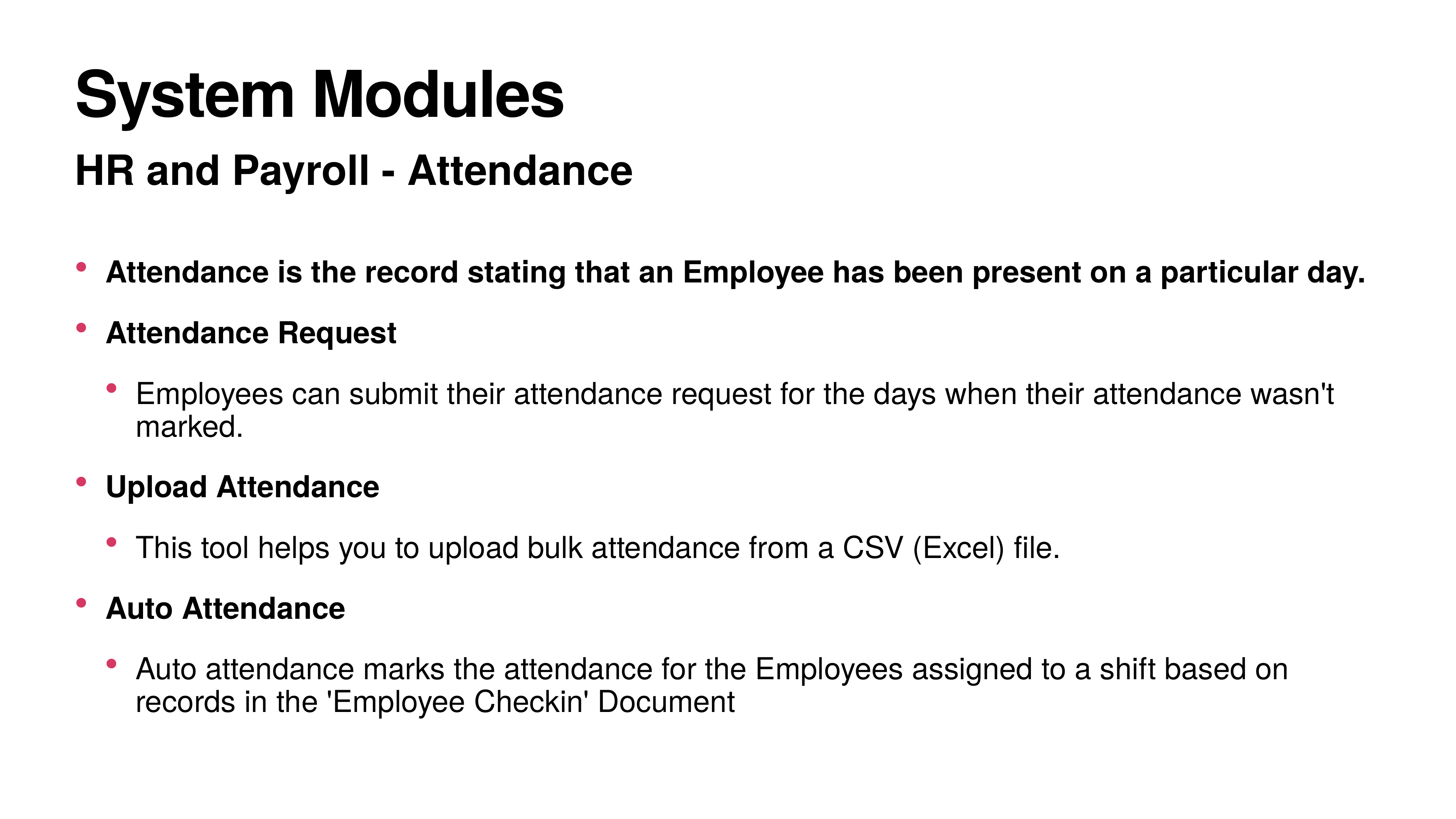

# System Modules
HR and Payroll - Attendance
Attendance is the record stating that an Employee has been present on a particular day.
Attendance Request
Employees can submit their attendance request for the days when their attendance wasn't marked.
Upload Attendance
This tool helps you to upload bulk attendance from a CSV (Excel) file.
Auto Attendance
Auto attendance marks the attendance for the Employees assigned to a shift based on records in the 'Employee Checkin' Document